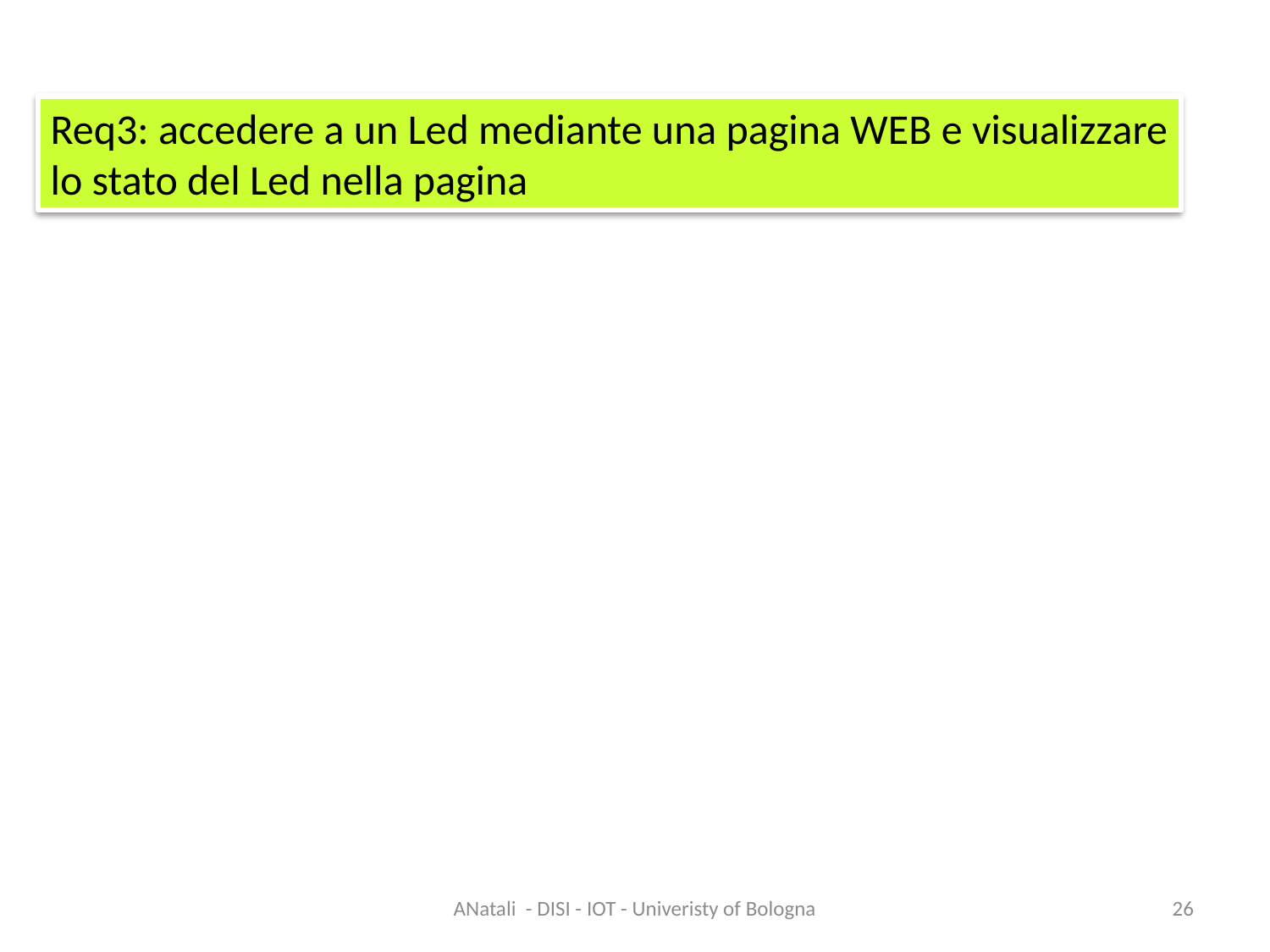

Req3: accedere a un Led mediante una pagina WEB e visualizzare
lo stato del Led nella pagina
ANatali  - DISI - IOT - Univeristy of Bologna
26